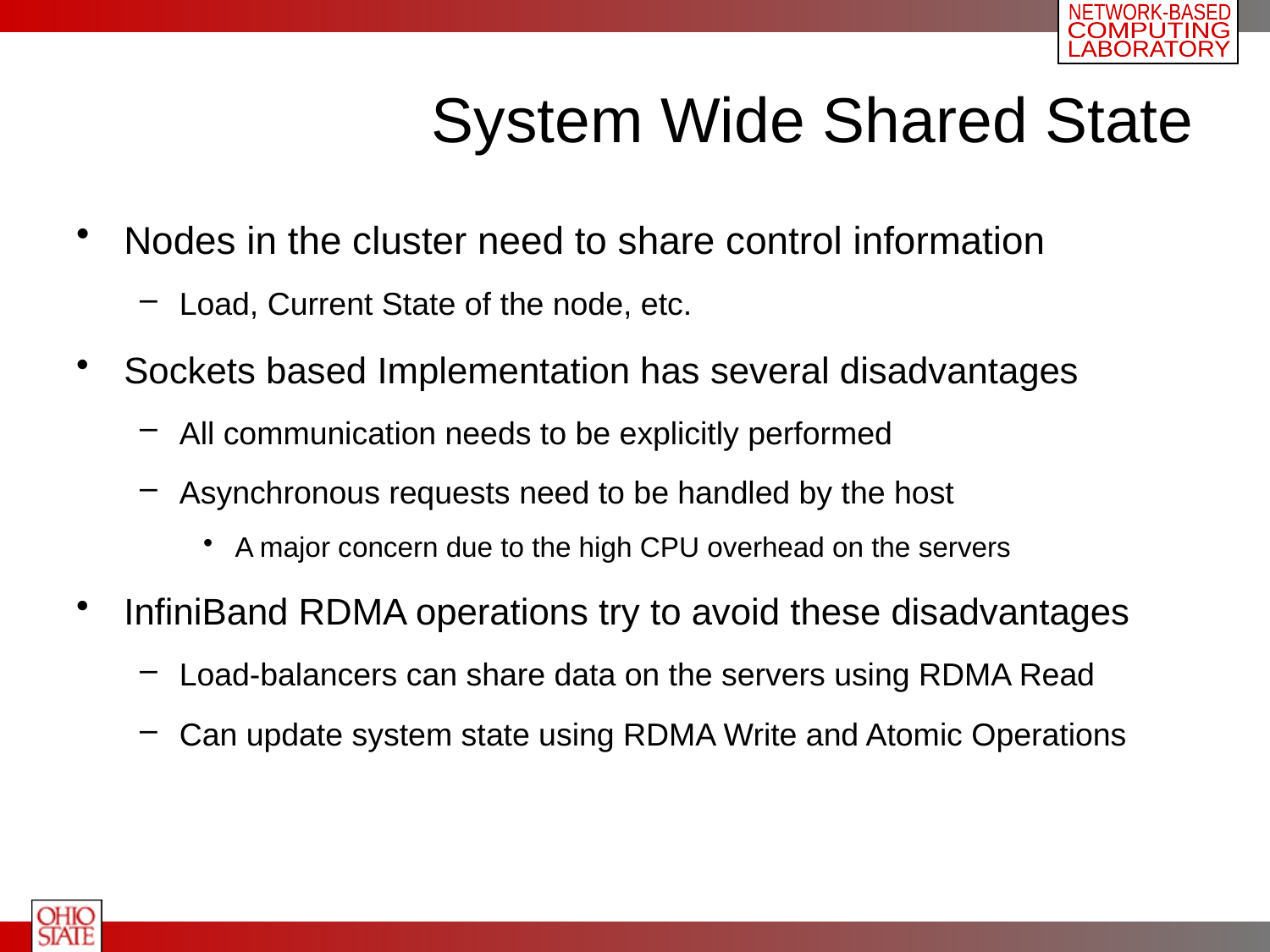

# System Wide Shared State
Nodes in the cluster need to share control information
Load, Current State of the node, etc.
Sockets based Implementation has several disadvantages
All communication needs to be explicitly performed
Asynchronous requests need to be handled by the host
A major concern due to the high CPU overhead on the servers
InfiniBand RDMA operations try to avoid these disadvantages
Load-balancers can share data on the servers using RDMA Read
Can update system state using RDMA Write and Atomic Operations